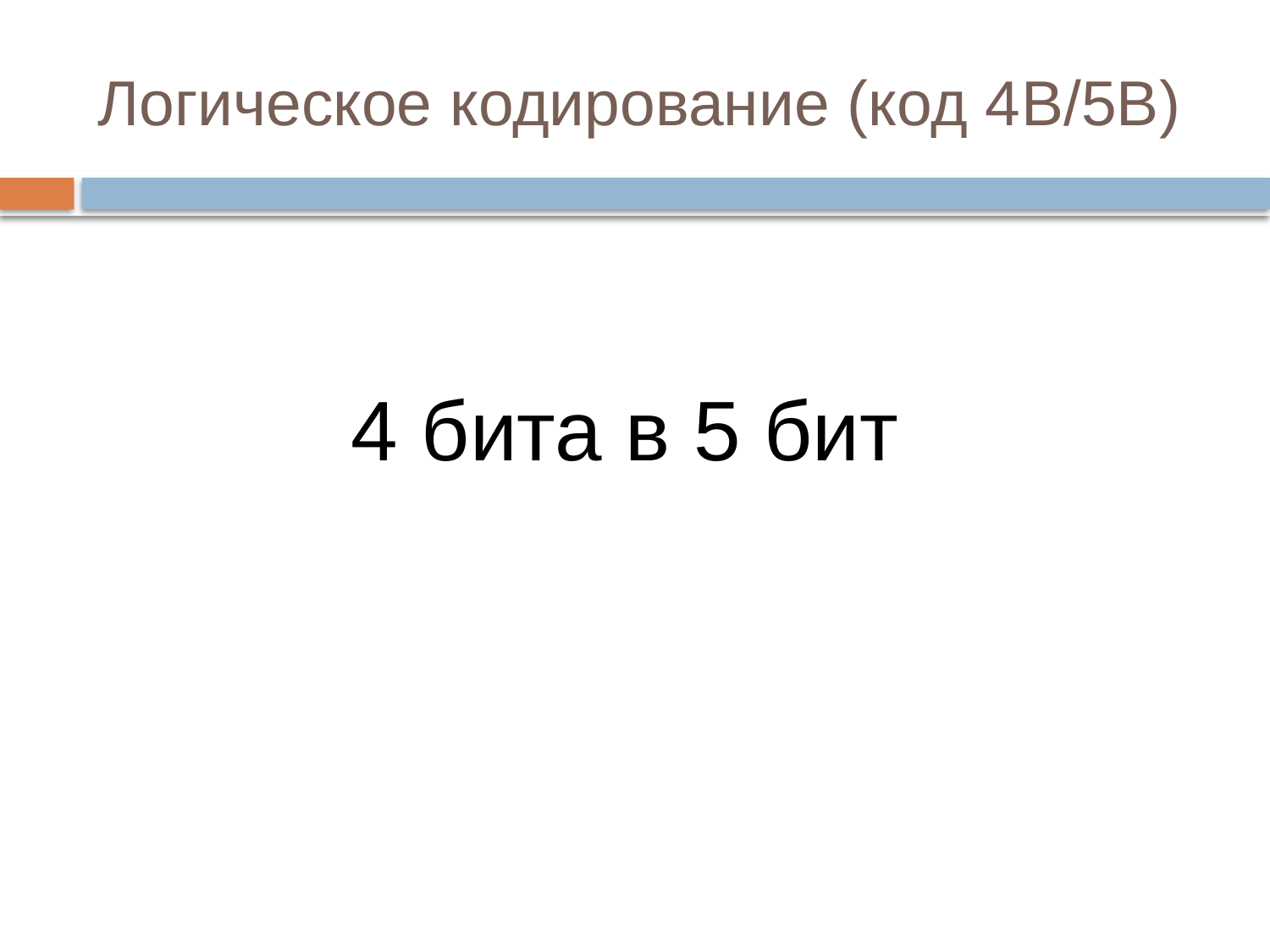

# Логическое кодирование (код 4B/5B)
4 бита в 5 бит